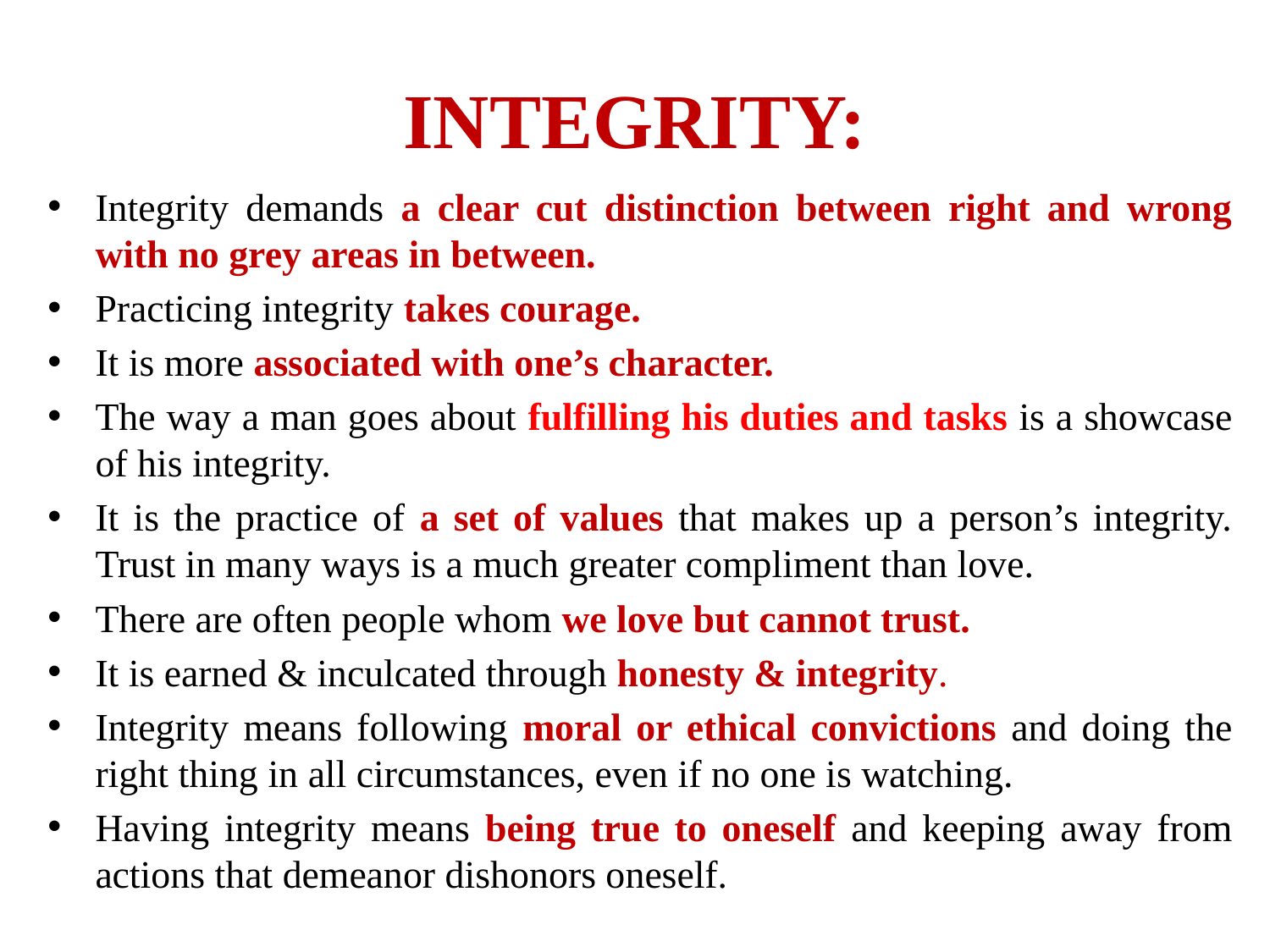

# INTEGRITY:
Integrity demands a clear cut distinction between right and wrong with no grey areas in between.
Practicing integrity takes courage.
It is more associated with one’s character.
The way a man goes about fulfilling his duties and tasks is a showcase of his integrity.
It is the practice of a set of values that makes up a person’s integrity. Trust in many ways is a much greater compliment than love.
There are often people whom we love but cannot trust.
It is earned & inculcated through honesty & integrity.
Integrity means following moral or ethical convictions and doing the right thing in all circumstances, even if no one is watching.
Having integrity means being true to oneself and keeping away from actions that demeanor dishonors oneself.